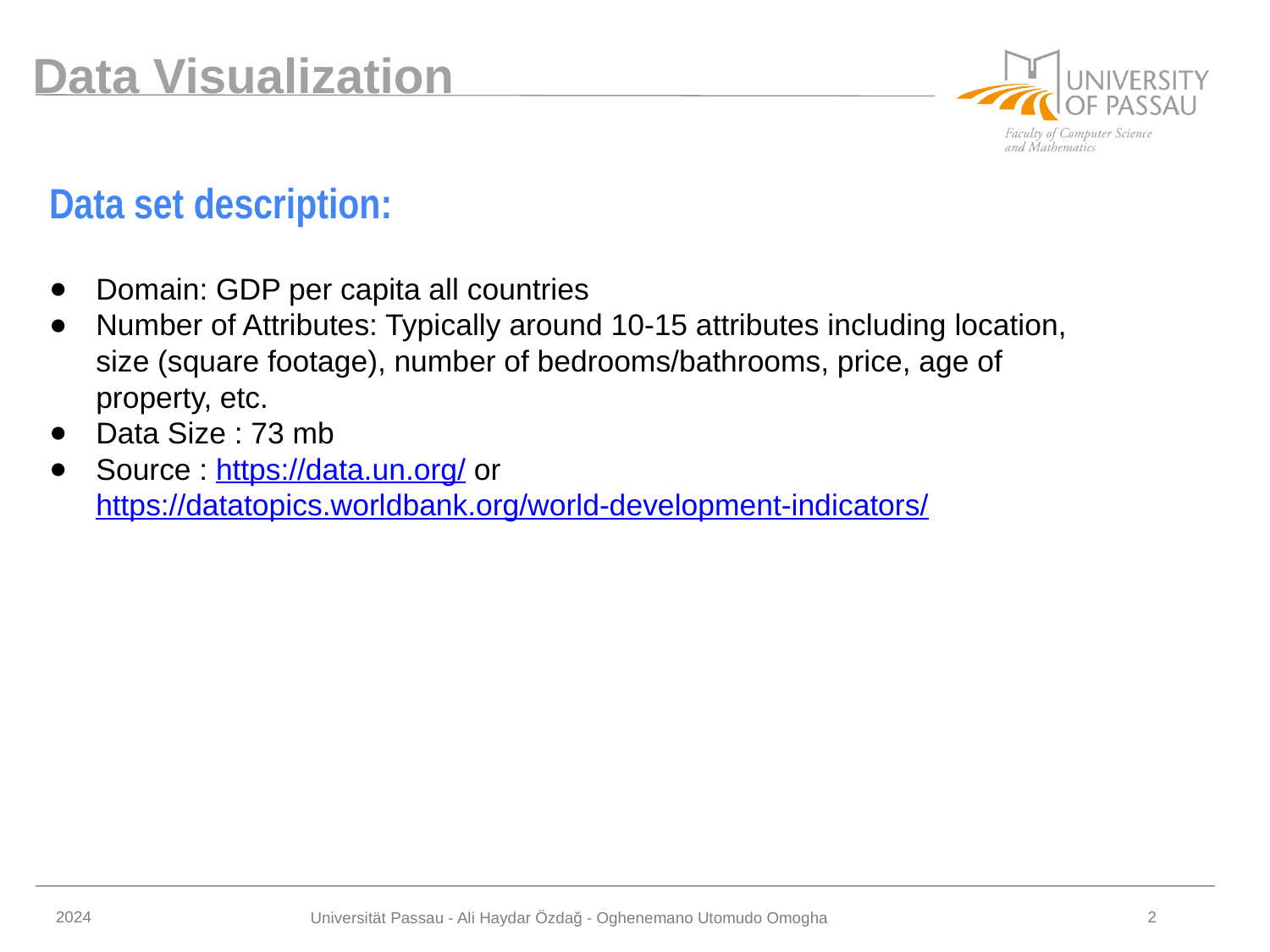

Data Visualization
Data set description:

Domain: GDP per capita all countries
Number of Attributes: Typically around 10-15 attributes including location, size (square footage), number of bedrooms/bathrooms, price, age of property, etc.
Data Size : 73 mb
Source : https://data.un.org/ or https://datatopics.worldbank.org/world-development-indicators/
2024
2
Universität Passau - Ali Haydar Özdağ - Oghenemano Utomudo Omogha